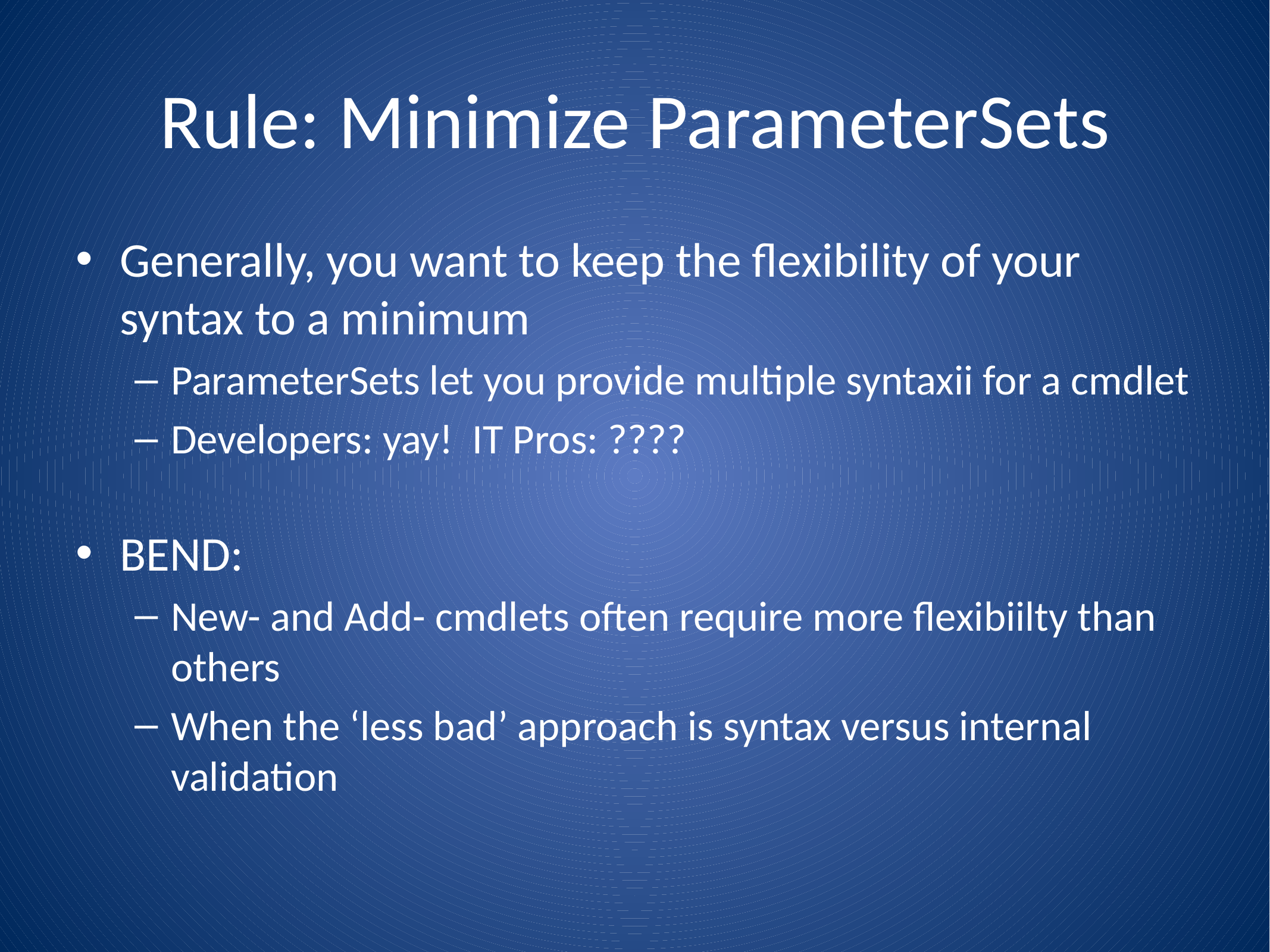

# Rule: Minimize ParameterSets
Generally, you want to keep the flexibility of your syntax to a minimum
ParameterSets let you provide multiple syntaxii for a cmdlet
Developers: yay!  IT Pros: ????
BEND:
New- and Add- cmdlets often require more flexibiilty than others
When the ‘less bad’ approach is syntax versus internal validation